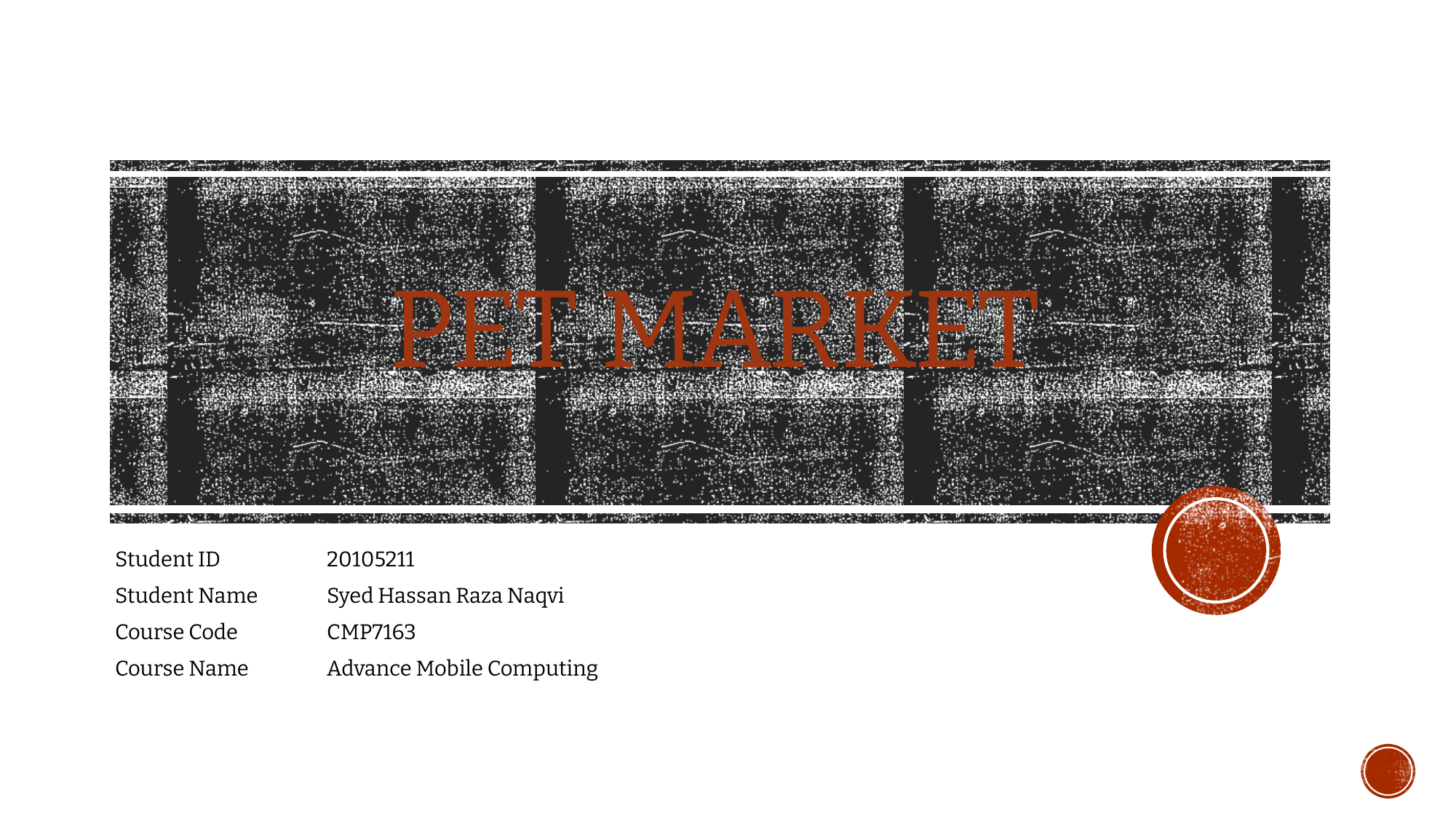

# Pet Market
| Student ID | 20105211 |
| --- | --- |
| Student Name | Syed Hassan Raza Naqvi |
| Course Code | CMP7163 |
| Course Name | Advance Mobile Computing |